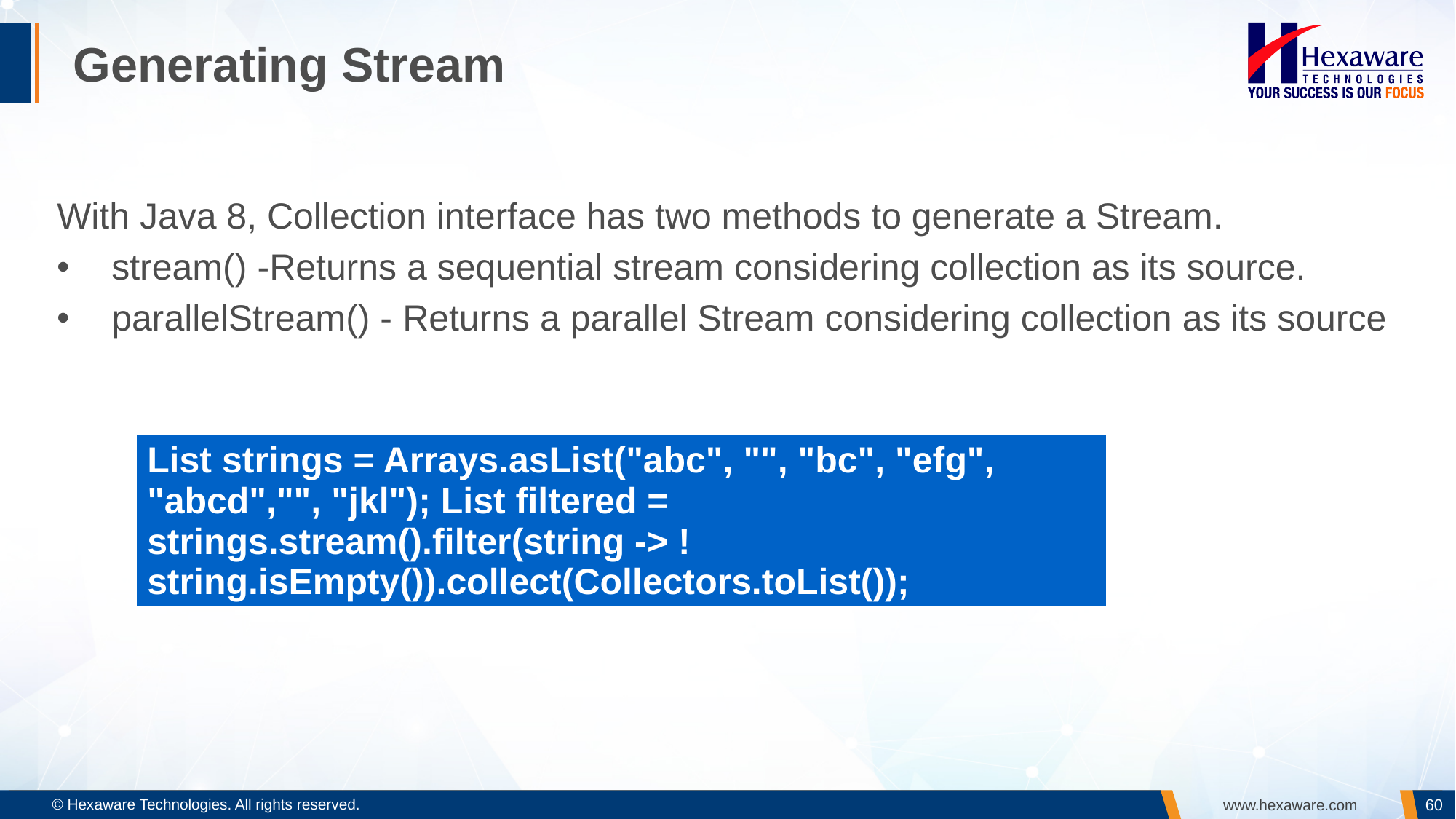

# Generating Stream
With Java 8, Collection interface has two methods to generate a Stream.
stream() -Returns a sequential stream considering collection as its source.
parallelStream() - Returns a parallel Stream considering collection as its source

| List strings = Arrays.asList("abc", "", "bc", "efg", "abcd","", "jkl"); List filtered = strings.stream().filter(string -> !string.isEmpty()).collect(Collectors.toList()); |
| --- |